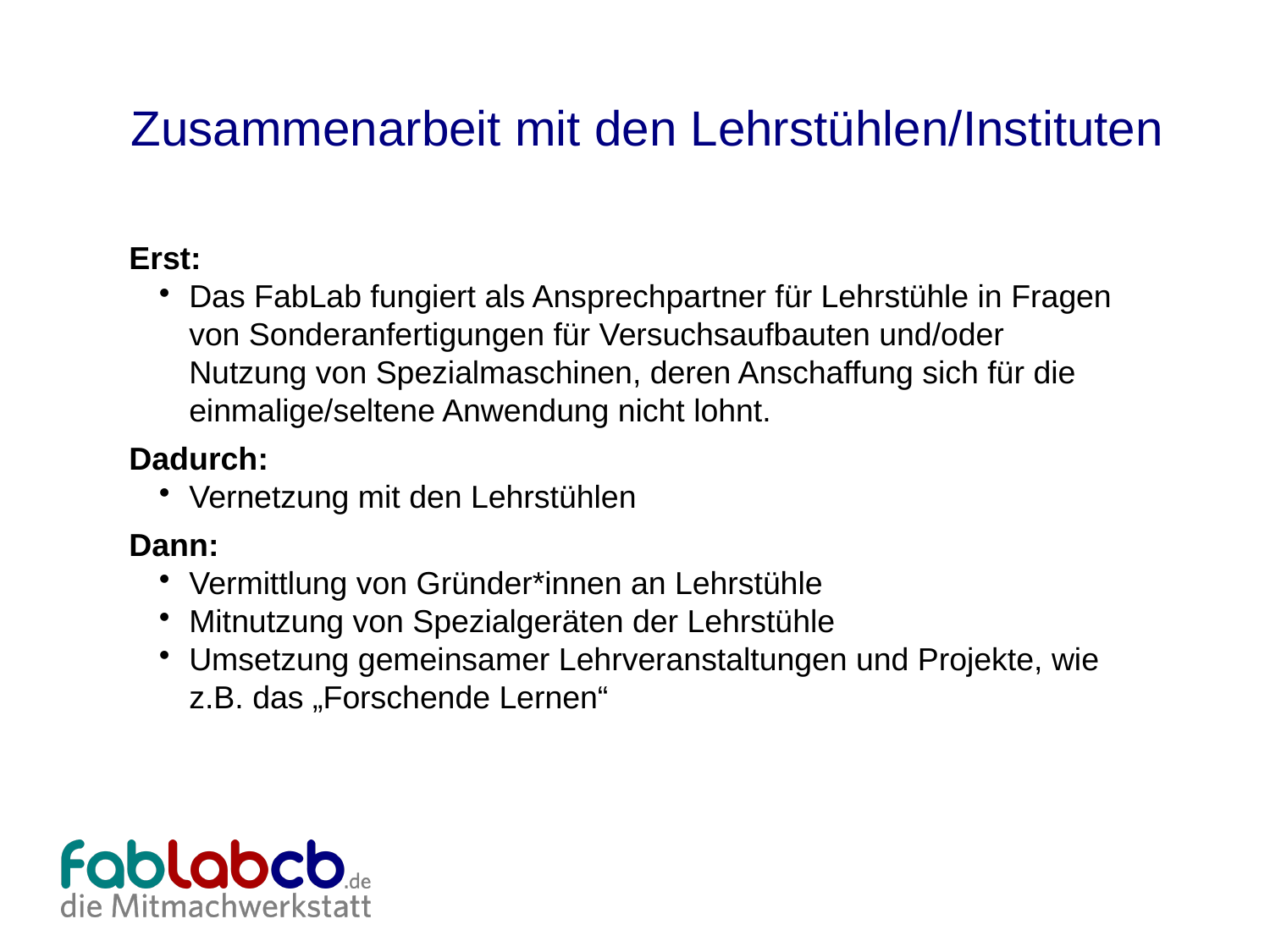

Zusammenarbeit mit den Lehrstühlen/Instituten
Erst:
Das FabLab fungiert als Ansprechpartner für Lehrstühle in Fragen von Sonderanfertigungen für Versuchsaufbauten und/oder Nutzung von Spezialmaschinen, deren Anschaffung sich für die einmalige/seltene Anwendung nicht lohnt.
Dadurch:
Vernetzung mit den Lehrstühlen
Dann:
Vermittlung von Gründer*innen an Lehrstühle
Mitnutzung von Spezialgeräten der Lehrstühle
Umsetzung gemeinsamer Lehrveranstaltungen und Projekte, wie z.B. das „Forschende Lernen“